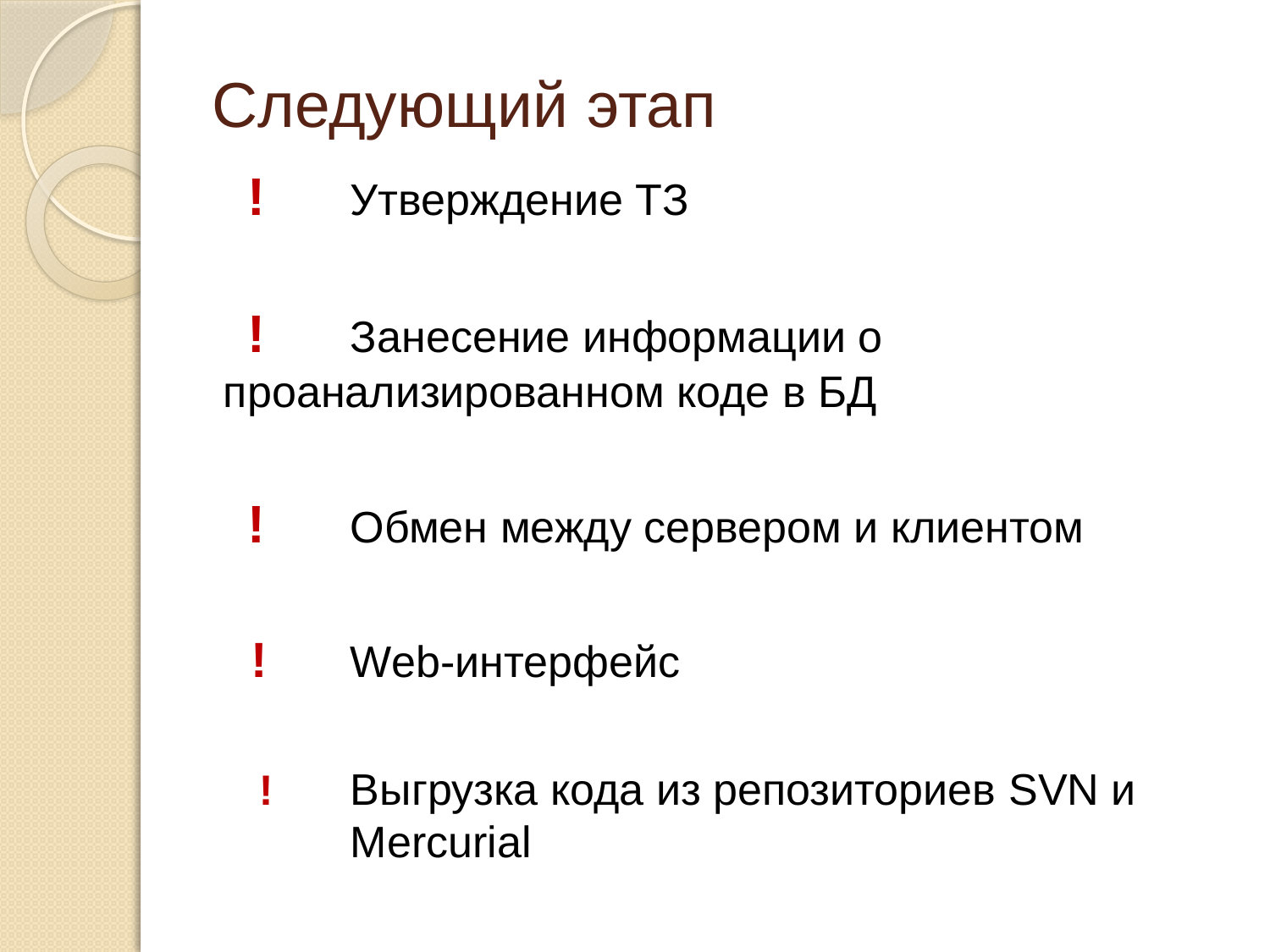

# Следующий этап
  !	Утверждение ТЗ

  !	Занесение информации о 	проанализированном коде в БД

  !	Обмен между сервером и клиентом

  ! 	Web-интерфейс

   ! 	Выгрузка кода из репозиториев SVN и 	Mercurial